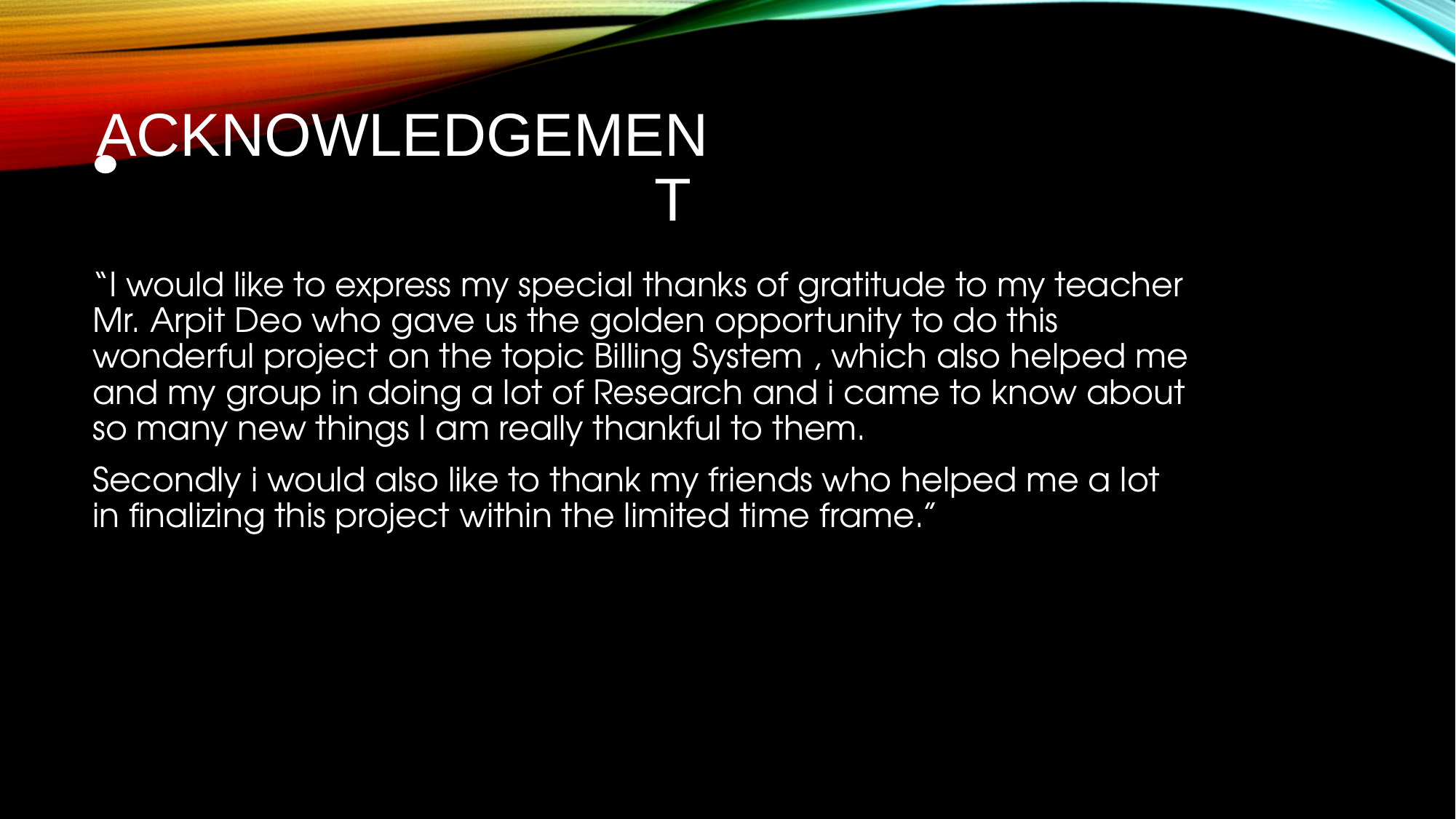

# ACKNOWLEDGEMENT

“I would like to express my special thanks of gratitude to my teacher Mr. Arpit Deo who gave us the golden opportunity to do this wonderful project on the topic Billing System , which also helped me and my group in doing a lot of Research and i came to know about so many new things I am really thankful to them.
Secondly i would also like to thank my friends who helped me a lot in finalizing this project within the limited time frame.”